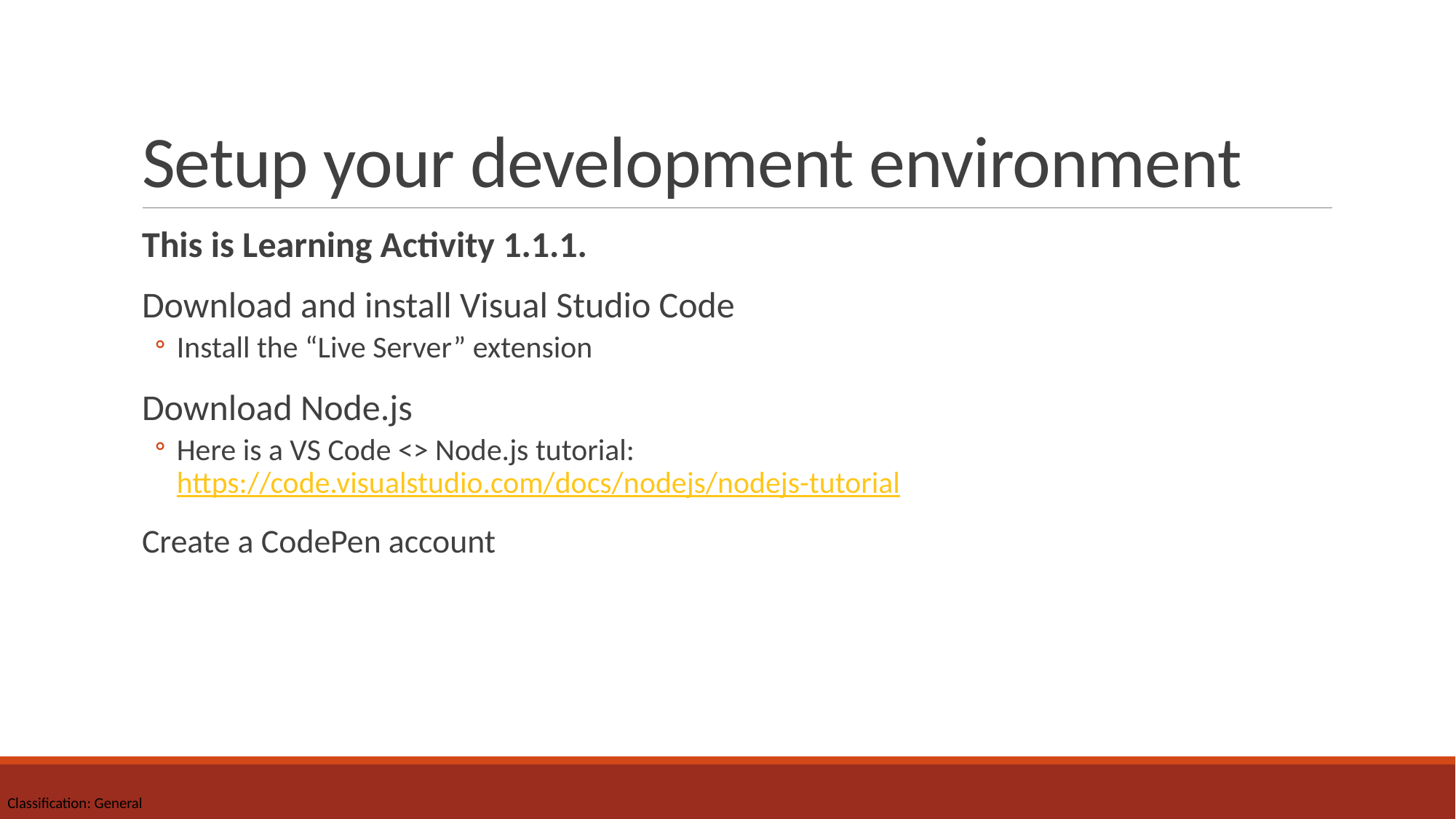

# Setup your development environment
This is Learning Activity 1.1.1.
Download and install Visual Studio Code
Install the “Live Server” extension
Download Node.js
Here is a VS Code <> Node.js tutorial: https://code.visualstudio.com/docs/nodejs/nodejs-tutorial
Create a CodePen account